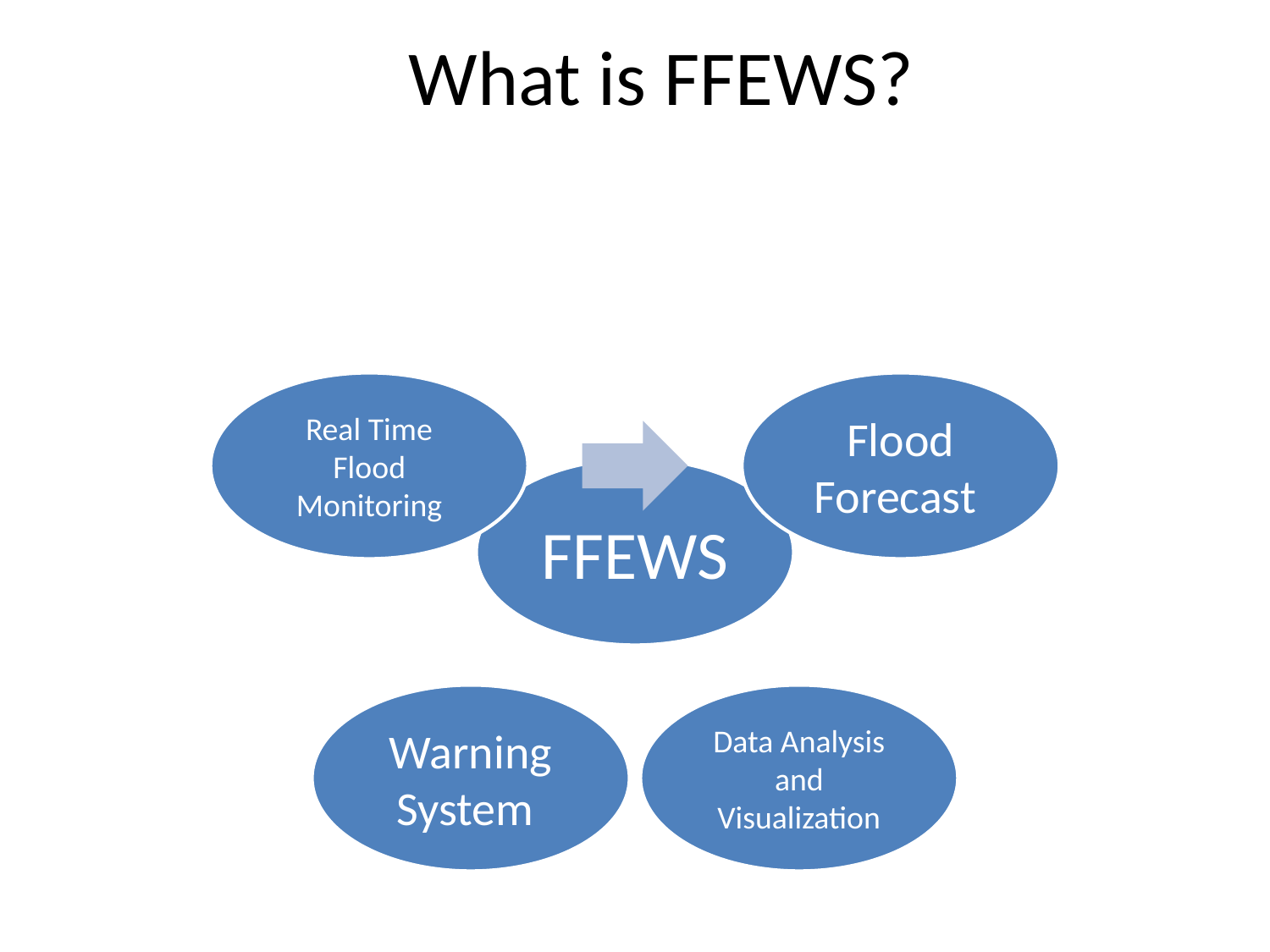

# What is FFEWS?
FFEWS
Flood Forecast
Data Analysis and Visualization
Warning
System
Real Time Flood Monitoring